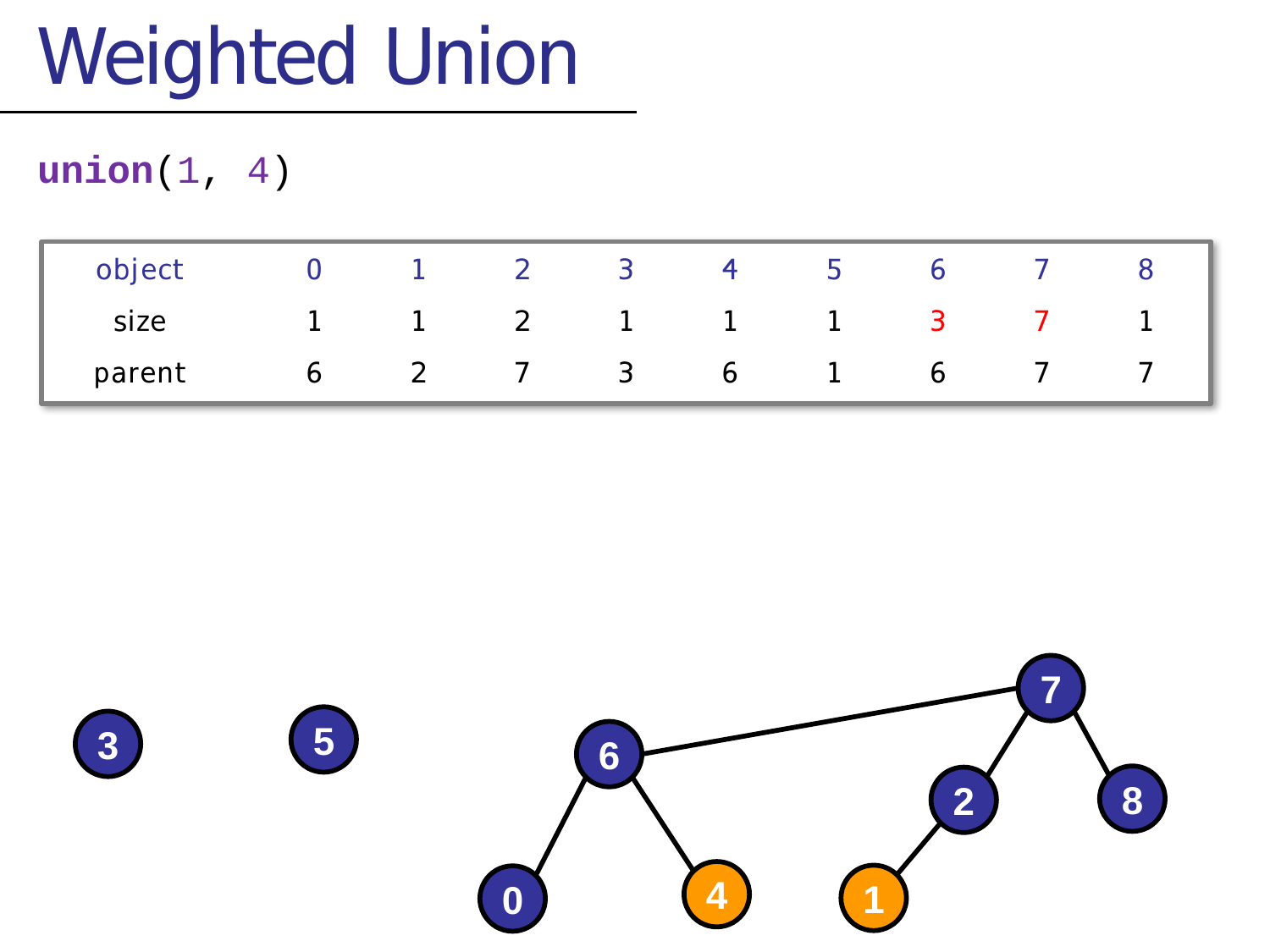

Weighted Union
union(1, 4)

| object |  | 0 | 1 | 2 | 3 | 4 | 5 | 6 | 7 | 8 |
| --- | --- | --- | --- | --- | --- | --- | --- | --- | --- | --- |
| size |  | 1 | 1 | 2 | 1 | 1 | 1 | 3 | 7 | 1 |
| parent |  | 6 | 2 | 7 | 3 | 6 | 1 | 6 | 7 | 7 |
7
5
3
6
8
2
4
1
0